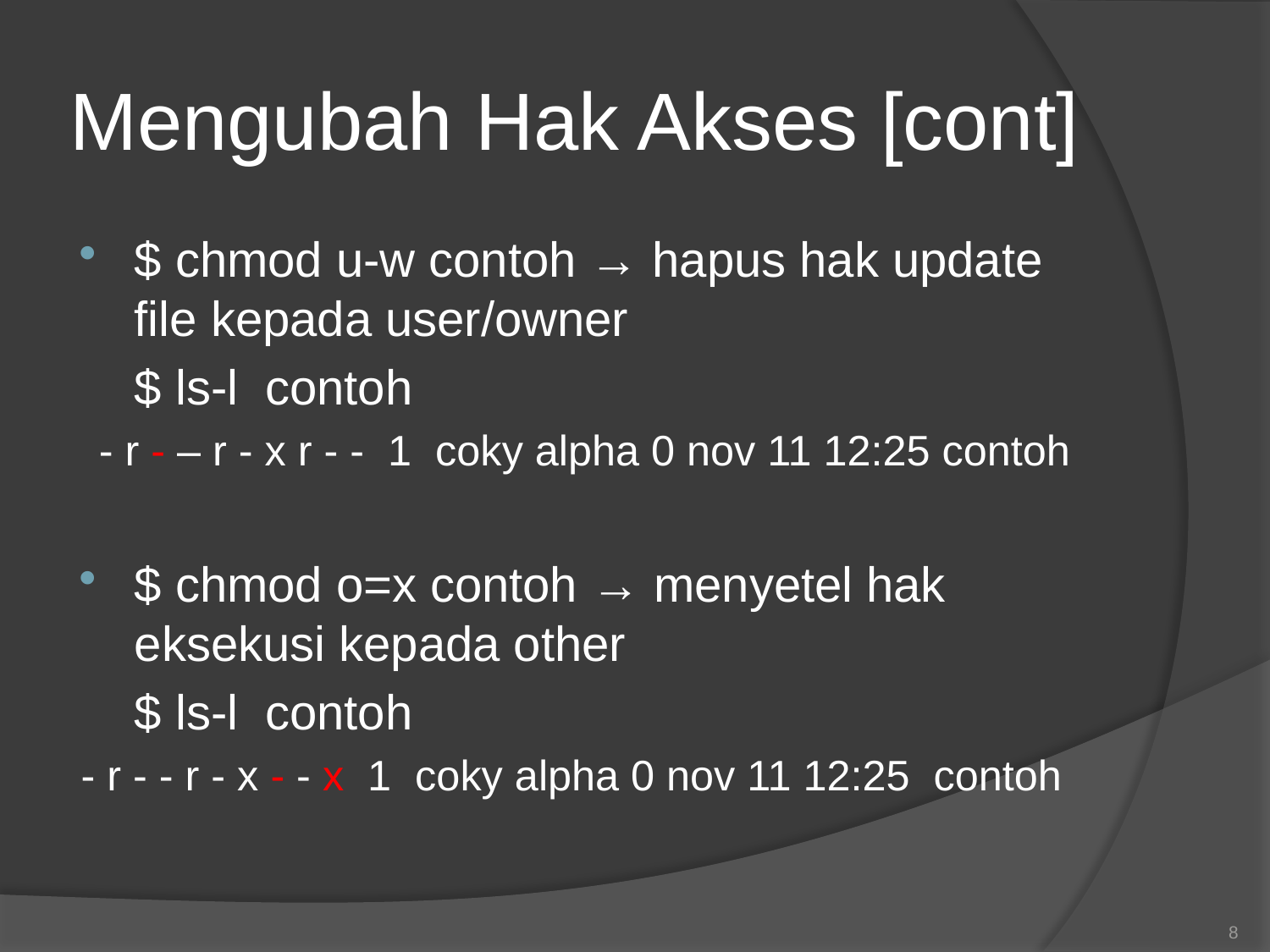

# Mengubah Hak Akses [cont]
$ chmod u-w contoh → hapus hak update file kepada user/owner
	$ ls-l  contoh
- r - – r - x r - -  1  coky alpha 0 nov 11 12:25 contoh

$ chmod o=x contoh → menyetel hak eksekusi kepada other
	$ ls-l  contoh
- r - - r - x - - x  1  coky alpha 0 nov 11 12:25  contoh

8